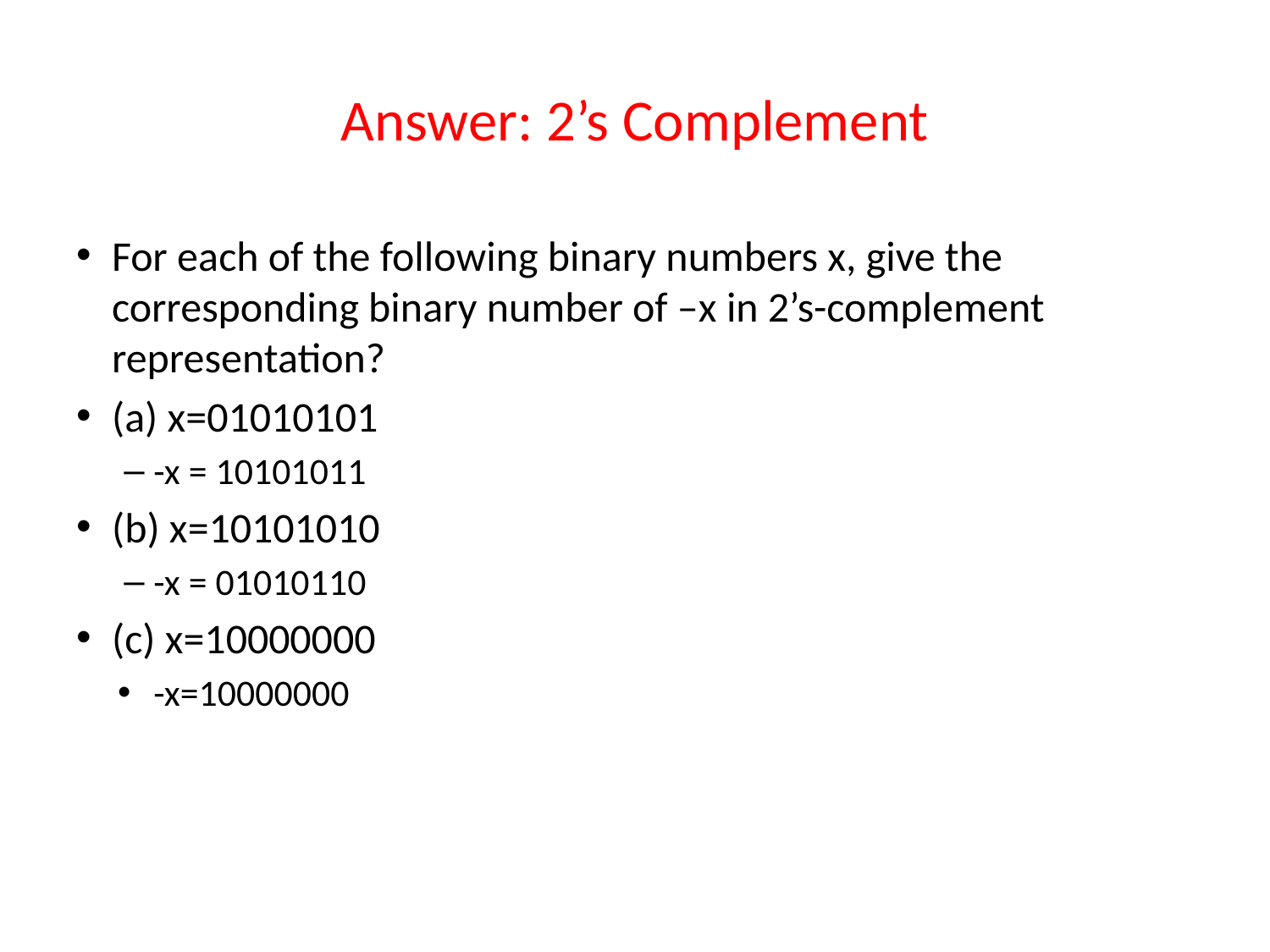

# Answer: 2’s Complement
For each of the following binary numbers x, give the corresponding binary number of –x in 2’s-complement representation?
(a) x=01010101
-x = 10101011
(b) x=10101010
-x = 01010110
(c) x=10000000
-x=10000000